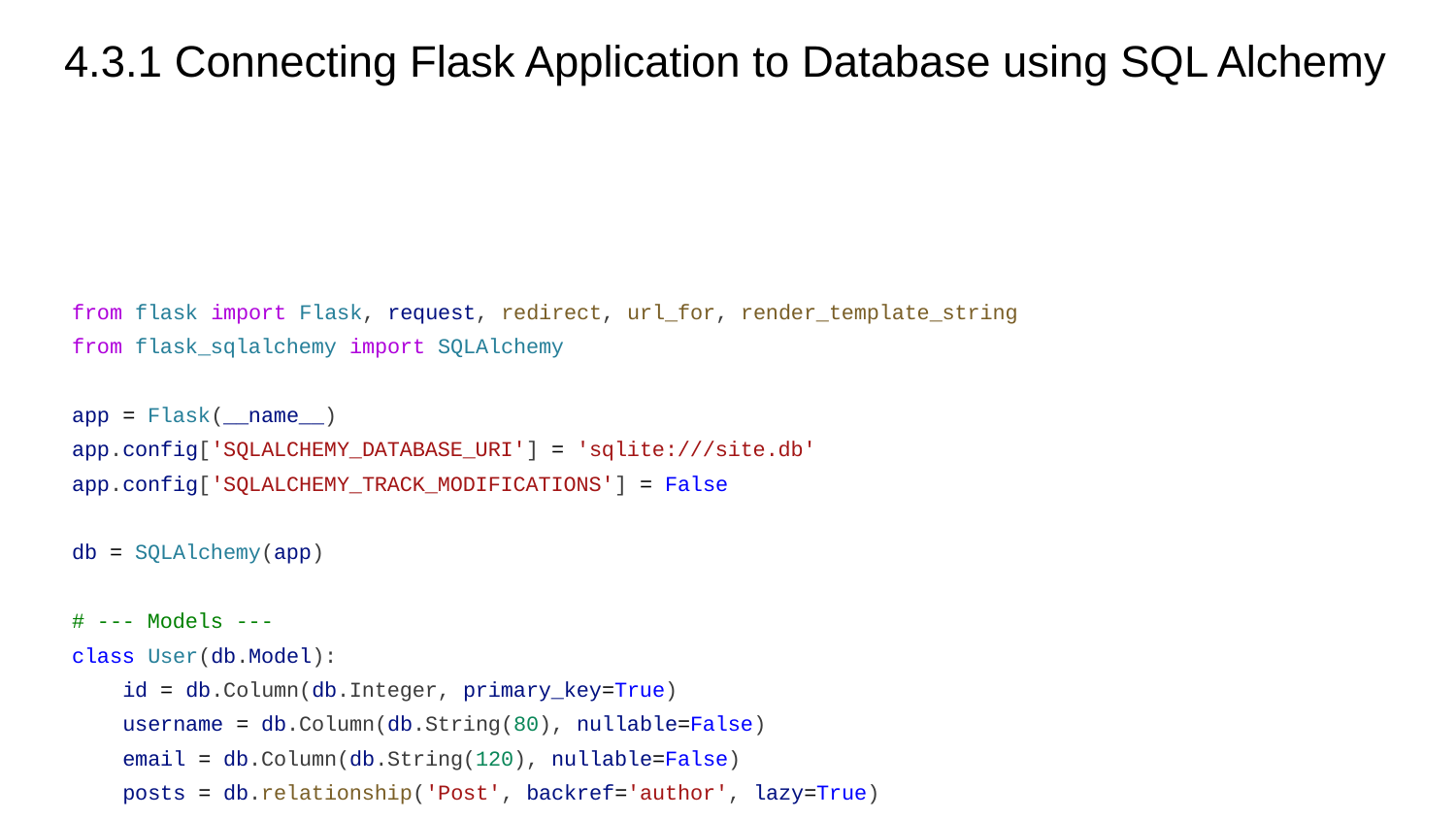

# 4.3.1 Connecting Flask Application to Database using SQL Alchemy
from flask import Flask, request, redirect, url_for, render_template_string
from flask_sqlalchemy import SQLAlchemy

app = Flask(__name__)
app.config['SQLALCHEMY_DATABASE_URI'] = 'sqlite:///site.db'
app.config['SQLALCHEMY_TRACK_MODIFICATIONS'] = False

db = SQLAlchemy(app)

# --- Models ---
class User(db.Model):
    id = db.Column(db.Integer, primary_key=True)
    username = db.Column(db.String(80), nullable=False)
    email = db.Column(db.String(120), nullable=False)
    posts = db.relationship('Post', backref='author', lazy=True)

class Post(db.Model):
    id = db.Column(db.Integer, primary_key=True)
    title = db.Column(db.String(100), nullable=False)
    content = db.Column(db.Text, nullable=False)
    user_id = db.Column(db.Integer, db.ForeignKey('user.id'), nullable=False)

# --- Routes ---
@app.route('/')
def index():
    users = User.query.all()
    posts = Post.query.all()
    return render_template_string('''
        <h2>Users</h2>
        <ul>{% for user in users %}<li>{{ user.username }} - {{ user.email }}</li>{% endfor %}</ul>
        <a href="/add_user">Add User</a>

        <h2>Posts</h2>
        <ul>{% for post in posts %}<li><b>{{ post.title }}</b> by {{ post.author.username }}<br>{{ post.content }}</li>{% endfor %}</ul>
        <a href="/add_post">Add Post</a>
    ''', users=users, posts=posts)

@app.route('/add_user', methods=['GET', 'POST'])
def add_user():
    if request.method == 'POST':
        db.session.add(User(username=request.form['username'], email=request.form['email']))
        db.session.commit()
        return redirect(url_for('index'))
    return render_template_string('''
        <h2>Add User</h2>
        <form method="post">
            Username: <input name="username"><br>
            Email: <input name="email"><br>
            <button type="submit">Add</button>
        </form>
        <a href="/">Back</a>
    ''')

@app.route('/add_post', methods=['GET', 'POST'])
def add_post():
    users = User.query.all()
    if request.method == 'POST':
        db.session.add(Post(
            title=request.form['title'],
            content=request.form['content'],
            user_id=request.form['user_id']
        ))
        db.session.commit()
        return redirect(url_for('index'))
    return render_template_string('''
        <h2>Add Post</h2>
        <form method="post">
            Title: <input name="title"><br>
            Content: <textarea name="content"></textarea><br>
            Author: <select name="user_id">
                {% for user in users %}
                <option value="{{ user.id }}">{{ user.username }}</option>
                {% endfor %}
            </select><br>
            <button type="submit">Add</button>
        </form>
        <a href="/">Back</a>
    ''', users=users)

# --- Run the App ---
if __name__ == '__main__':
    with app.app_context():
        db.create_all()
    app.run(debug=True)